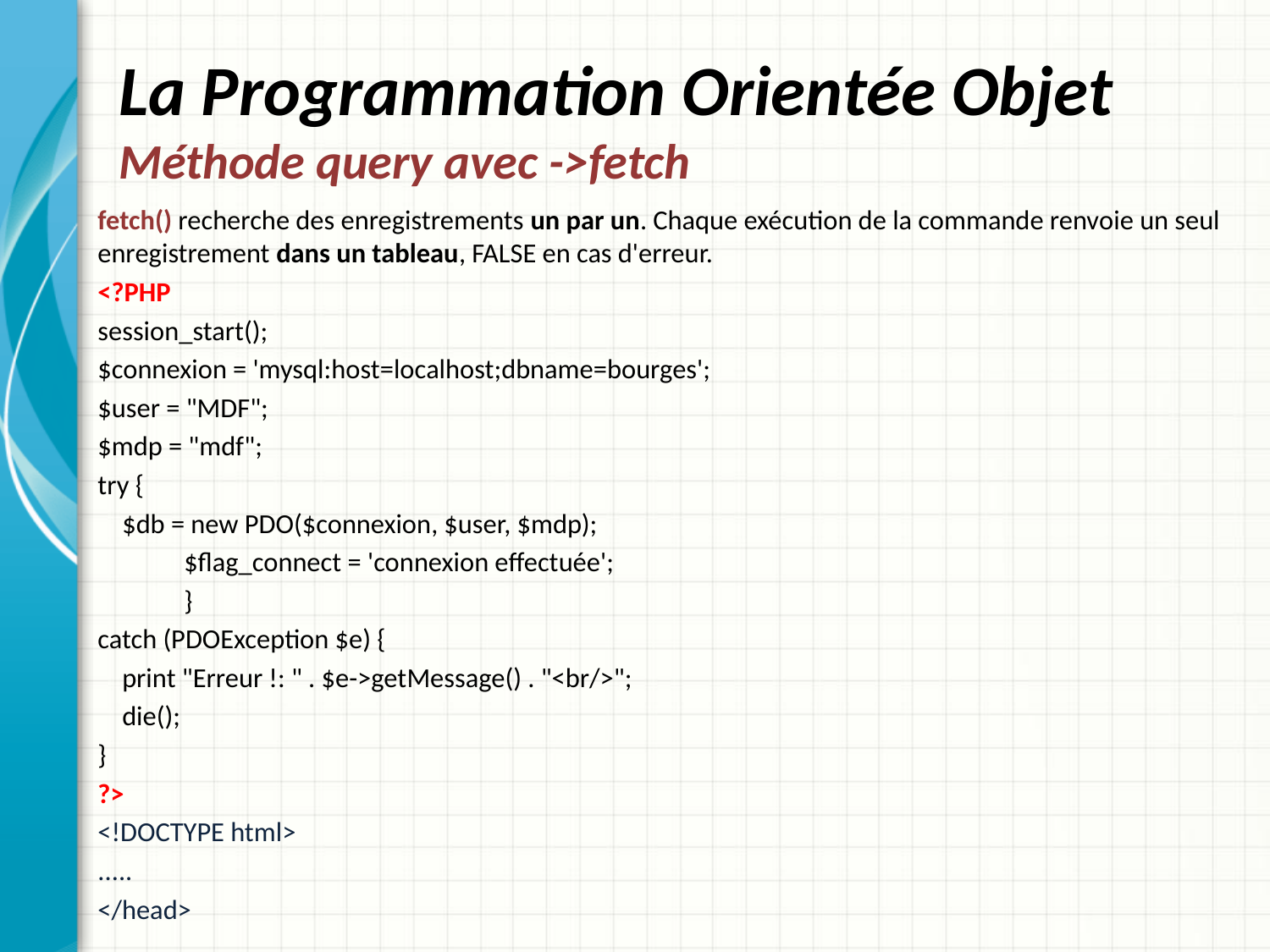

# La Programmation Orientée Objet Méthode query avec ->fetch
fetch() recherche des enregistrements un par un. Chaque exécution de la commande renvoie un seul enregistrement dans un tableau, FALSE en cas d'erreur.
<?PHP
session_start();
$connexion = 'mysql:host=localhost;dbname=bourges';
$user = "MDF";
$mdp = "mdf";
try {
    $db = new PDO($connexion, $user, $mdp);
	$flag_connect = 'connexion effectuée';
	}
catch (PDOException $e) {
    print "Erreur !: " . $e->getMessage() . "<br/>";
    die();
}
?>
<!DOCTYPE html>
.....
</head>